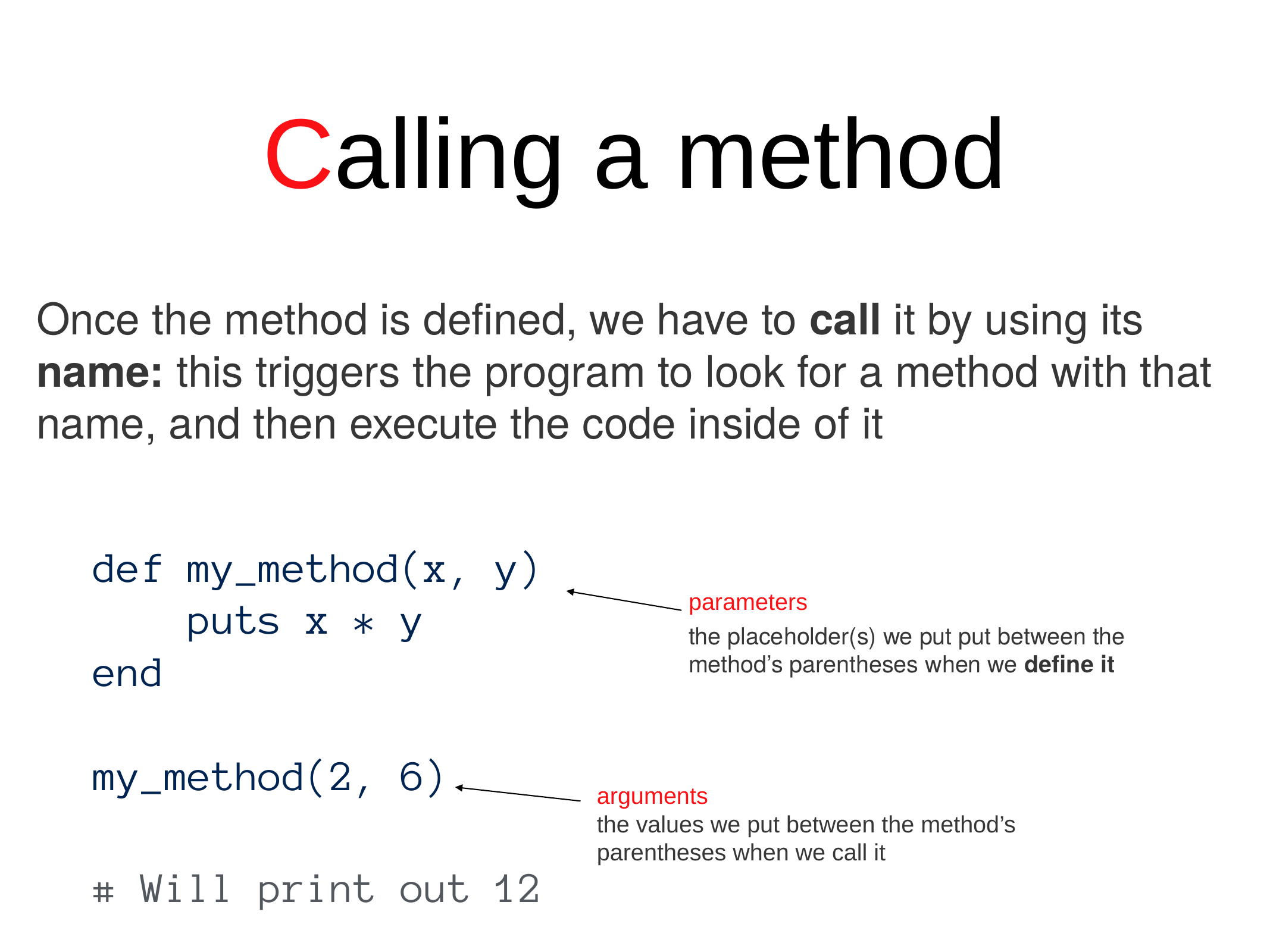

Calling a method
Once the method is defined, we have to call it by using its name: this triggers the program to look for a method with that name, and then execute the code inside of it

def my_method(x, y)
    puts x * y
end

my_method(2, 6)

# Will print out 12
parameters
the placeholder(s) we put put between the method’s parentheses when we define it

arguments
the values we put between the method’s parentheses when we call it